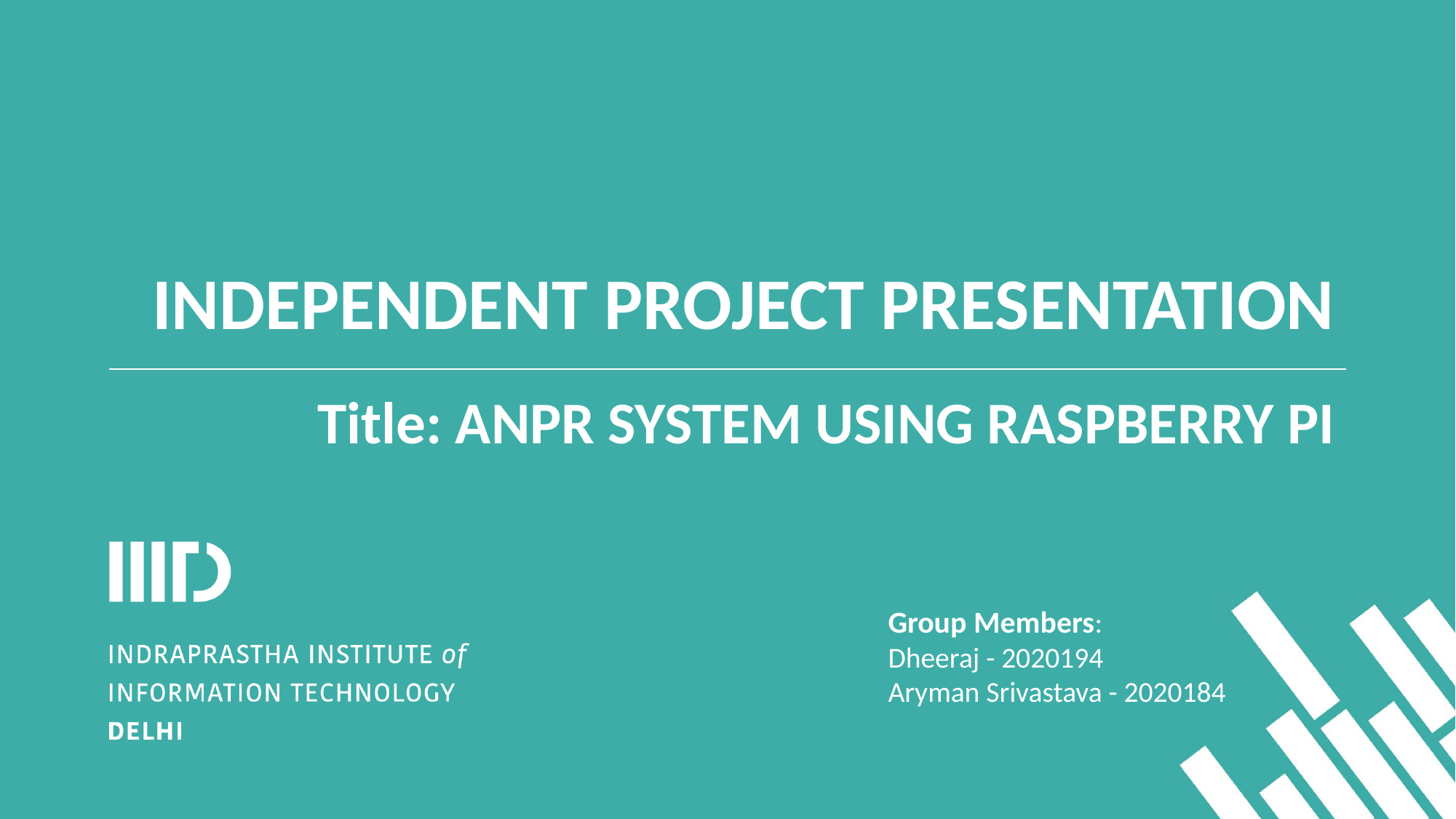

# INDEPENDENT PROJECT PRESENTATION
Title: ANPR SYSTEM USING RASPBERRY PI
Group Members:
Dheeraj - 2020194
Aryman Srivastava - 2020184